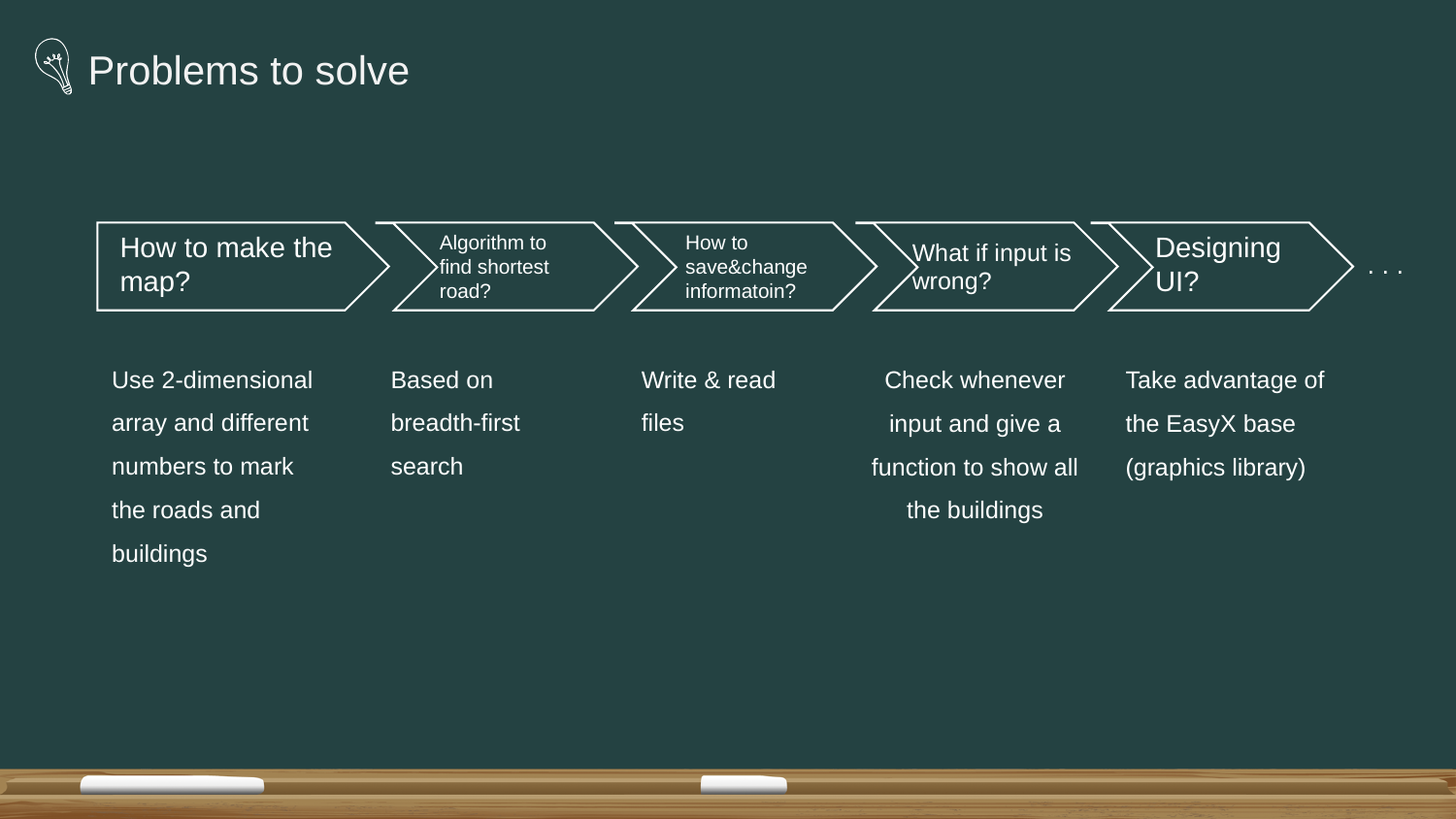

Problems to solve
How to make the map?

Algorithm to find shortest road?

How to save&change informatoin?

What if input is wrong?

Designing UI?
. . .
Use 2-dimensional array and different numbers to mark the roads and buildings
Based on breadth-first search
Write & read
files
Check whenever input and give a function to show all the buildings
Take advantage of the EasyX base
(graphics library)